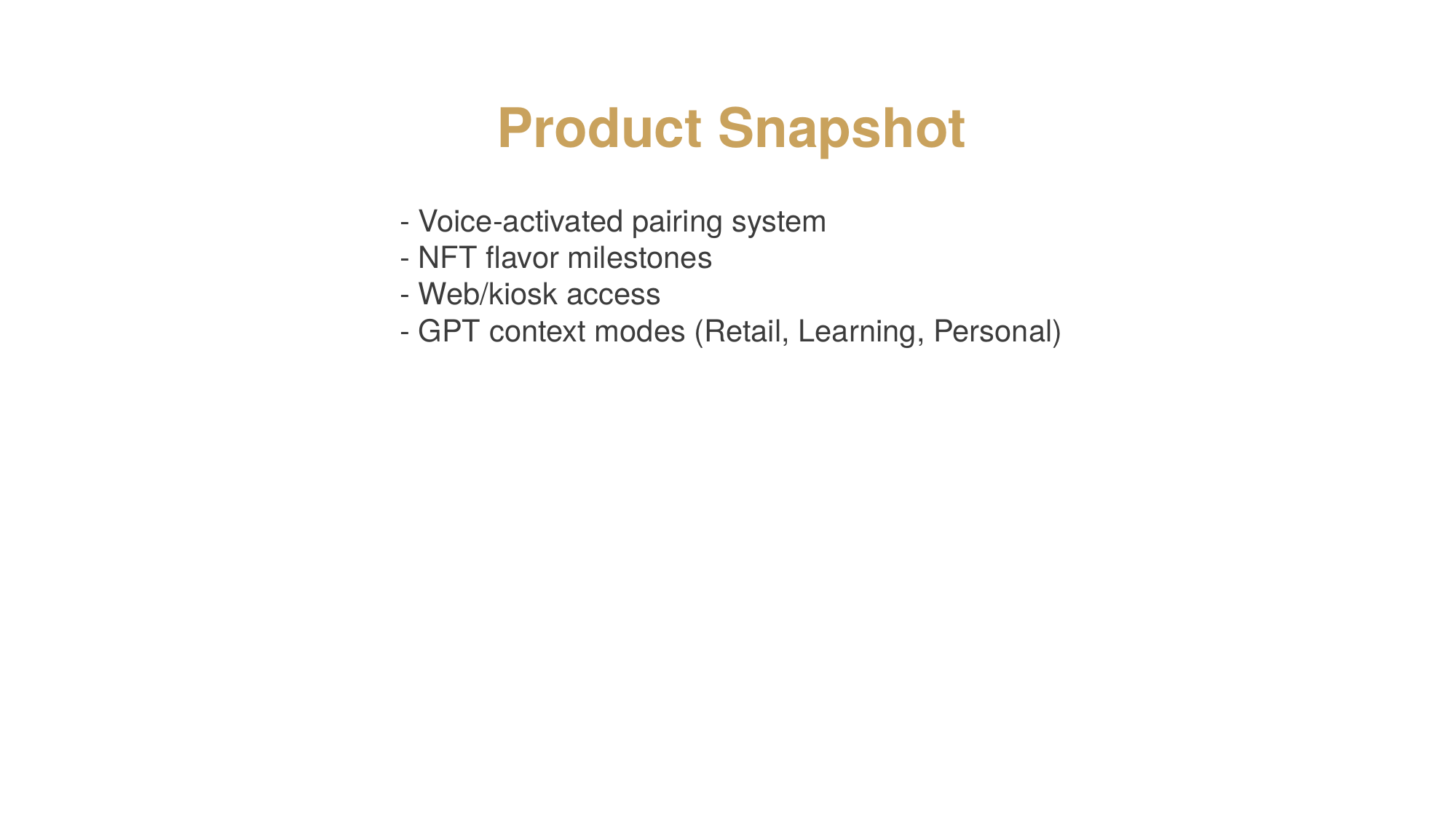

Product Snapshot

- Voice-activated pairing system
- NFT flavor milestones
- Web/kiosk access
- GPT context modes (Retail, Learning, Personal)